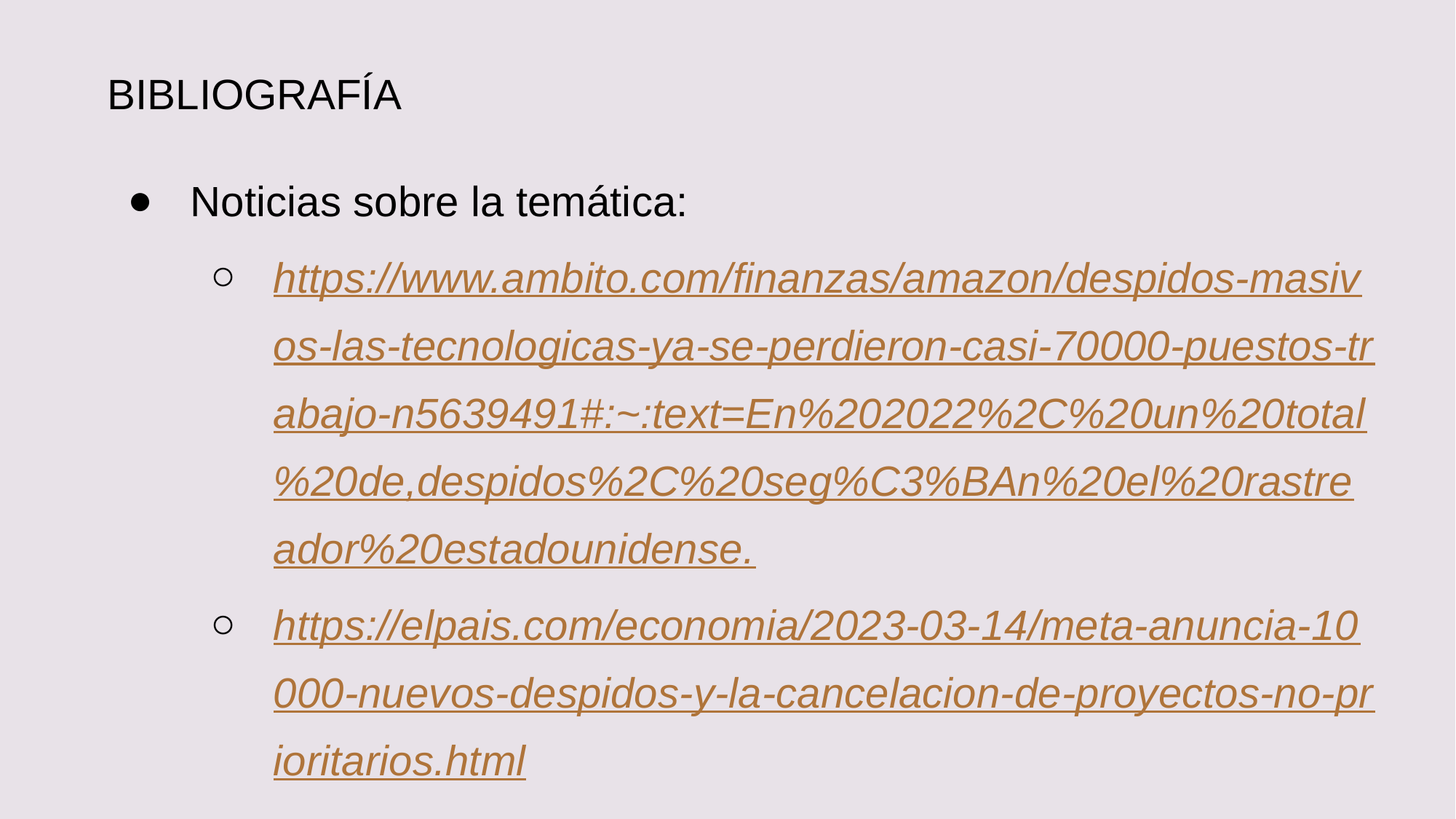

# BIBLIOGRAFÍA
Noticias sobre la temática:
https://www.ambito.com/finanzas/amazon/despidos-masivos-las-tecnologicas-ya-se-perdieron-casi-70000-puestos-trabajo-n5639491#:~:text=En%202022%2C%20un%20total%20de,despidos%2C%20seg%C3%BAn%20el%20rastreador%20estadounidense.
https://elpais.com/economia/2023-03-14/meta-anuncia-10000-nuevos-despidos-y-la-cancelacion-de-proyectos-no-prioritarios.html
https://www.nytimes.com/es/2023/01/23/espanol/opinion/despidos-trabajo-amazon-facebook.html
https://www.cronista.com/apertura/empresas/los-despidos-de-google-llegaron-a-la-argentina-como-impacto-la-crisis-de-las-tecnologicas-y-que-pronostica-suceopara2023/

Link a repositorio de colab:
https://colab.research.google.com/drive/1zES3Bp4A9zpzmPJboX-KIUrYLDnurHuN#scrollTo=G7rgaJ27VyHf